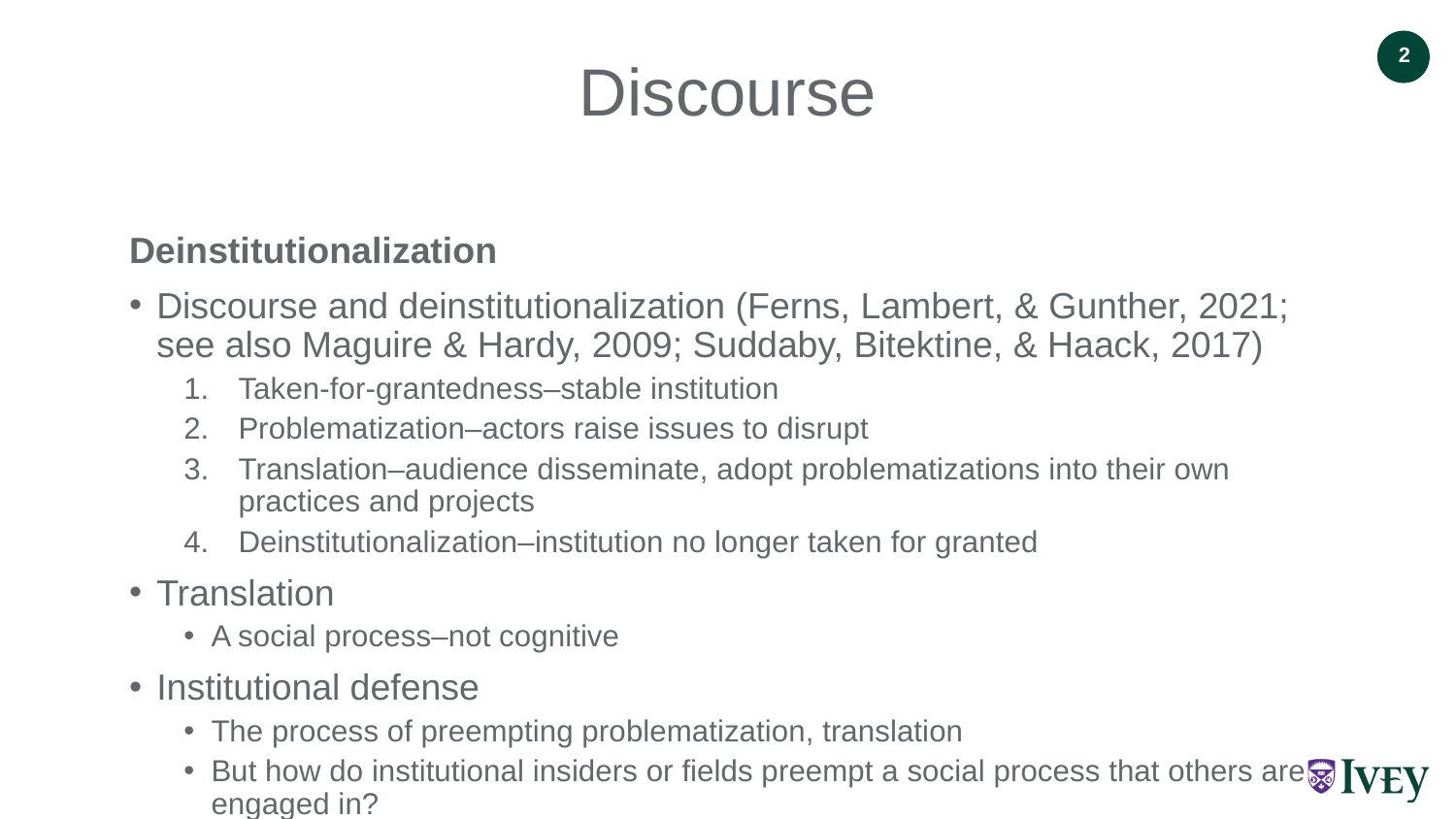

# Discourse
Deinstitutionalization
Discourse and deinstitutionalization (Ferns, Lambert, & Gunther, 2021; see also Maguire & Hardy, 2009; Suddaby, Bitektine, & Haack, 2017)
Taken-for-grantedness–stable institution
Problematization–actors raise issues to disrupt
Translation–audience disseminate, adopt problematizations into their own practices and projects
Deinstitutionalization–institution no longer taken for granted
Translation
A social process–not cognitive
Institutional defense
The process of preempting problematization, translation
But how do institutional insiders or fields preempt a social process that others are engaged in?